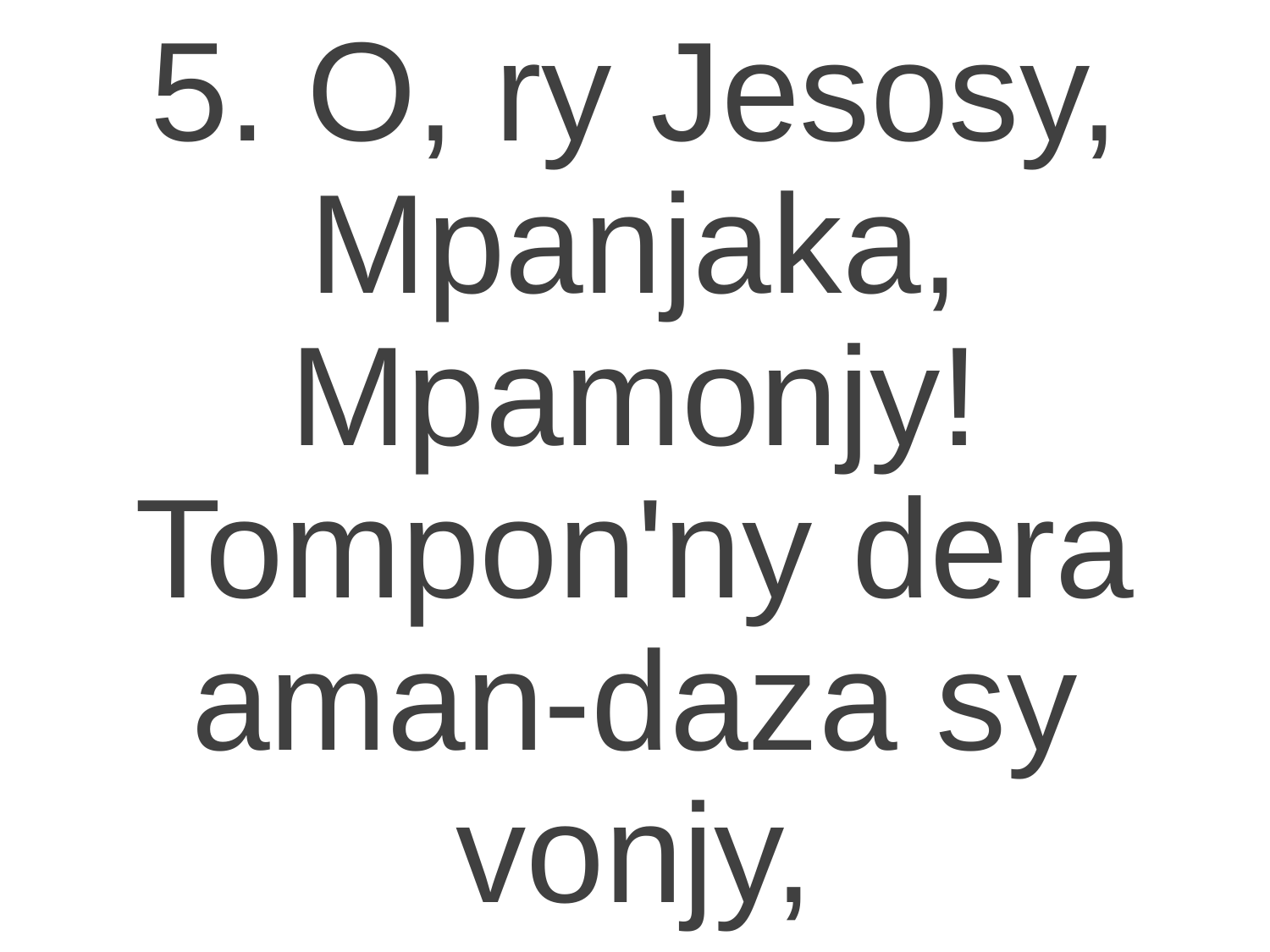

5. O, ry Jesosy, Mpanjaka, Mpamonjy!
Tompon'ny dera aman-daza sy vonjy,